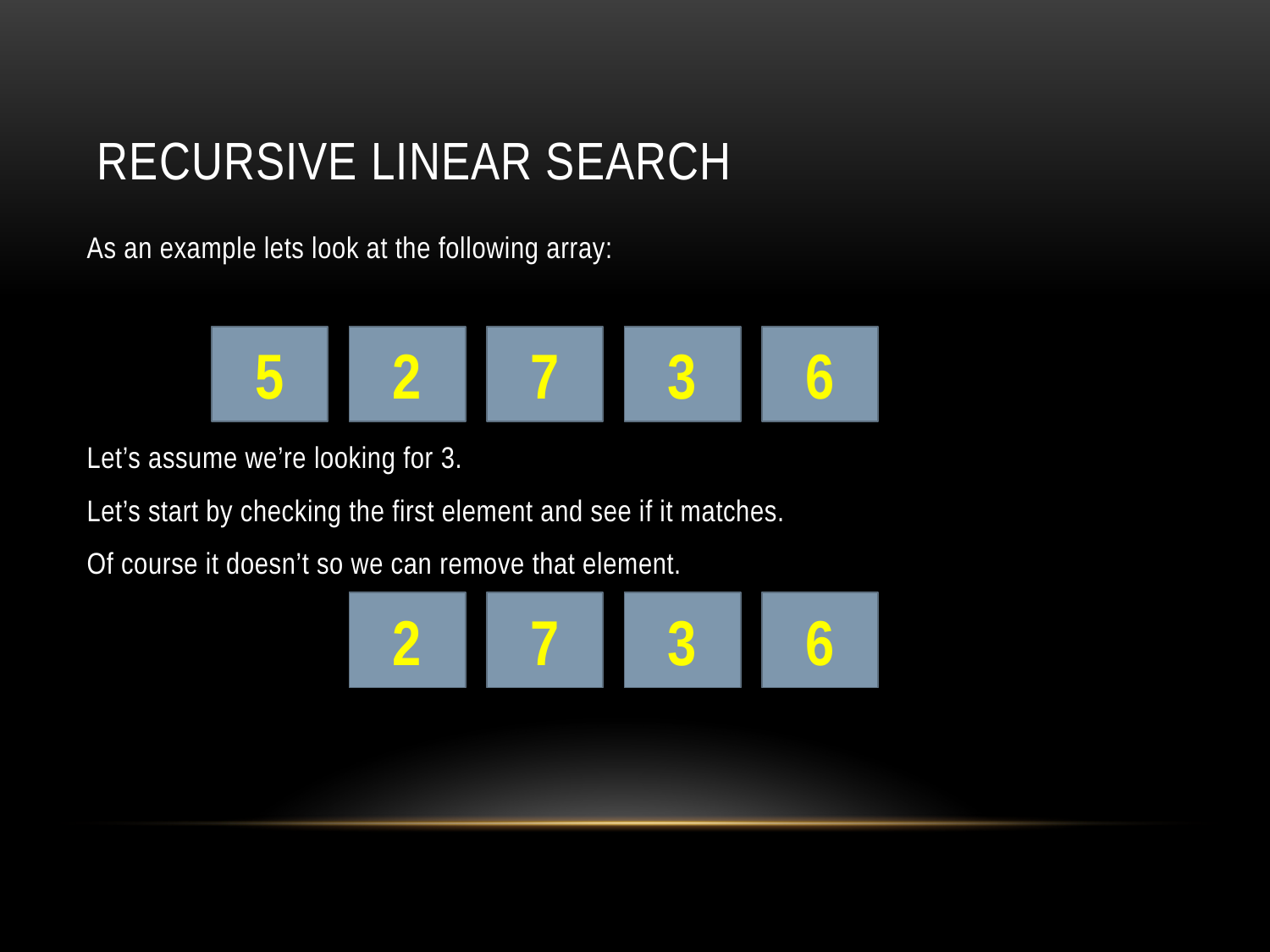

# Recursive linear search
As an example lets look at the following array:

Let’s assume we’re looking for 3.
Let’s start by checking the first element and see if it matches.
Of course it doesn’t so we can remove that element.

5
2
7
3
6
2
7
3
6